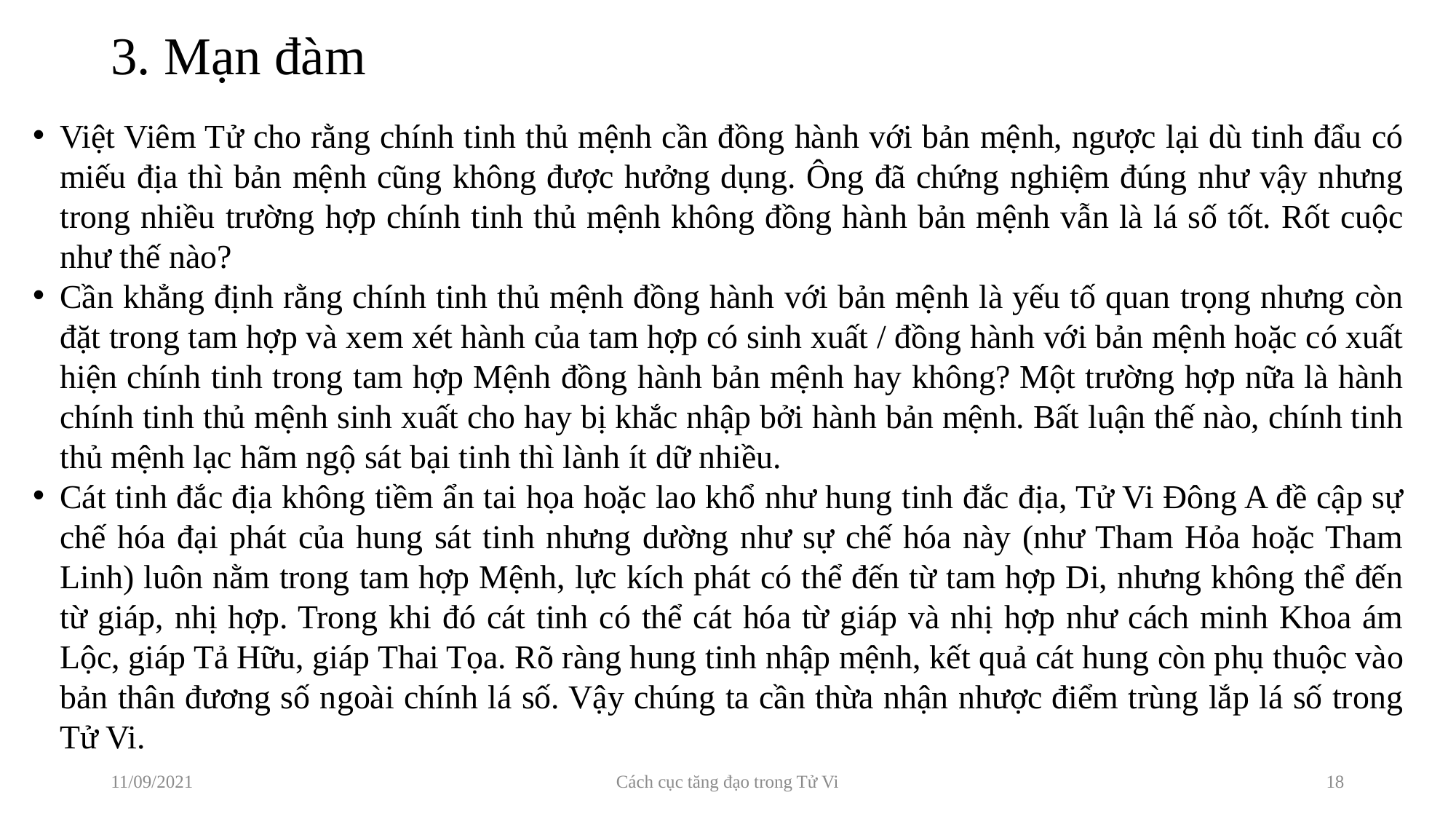

# 3. Mạn đàm
Việt Viêm Tử cho rằng chính tinh thủ mệnh cần đồng hành với bản mệnh, ngược lại dù tinh đẩu có miếu địa thì bản mệnh cũng không được hưởng dụng. Ông đã chứng nghiệm đúng như vậy nhưng trong nhiều trường hợp chính tinh thủ mệnh không đồng hành bản mệnh vẫn là lá số tốt. Rốt cuộc như thế nào?
Cần khẳng định rằng chính tinh thủ mệnh đồng hành với bản mệnh là yếu tố quan trọng nhưng còn đặt trong tam hợp và xem xét hành của tam hợp có sinh xuất / đồng hành với bản mệnh hoặc có xuất hiện chính tinh trong tam hợp Mệnh đồng hành bản mệnh hay không? Một trường hợp nữa là hành chính tinh thủ mệnh sinh xuất cho hay bị khắc nhập bởi hành bản mệnh. Bất luận thế nào, chính tinh thủ mệnh lạc hãm ngộ sát bại tinh thì lành ít dữ nhiều.
Cát tinh đắc địa không tiềm ẩn tai họa hoặc lao khổ như hung tinh đắc địa, Tử Vi Đông A đề cập sự chế hóa đại phát của hung sát tinh nhưng dường như sự chế hóa này (như Tham Hỏa hoặc Tham Linh) luôn nằm trong tam hợp Mệnh, lực kích phát có thể đến từ tam hợp Di, nhưng không thể đến từ giáp, nhị hợp. Trong khi đó cát tinh có thể cát hóa từ giáp và nhị hợp như cách minh Khoa ám Lộc, giáp Tả Hữu, giáp Thai Tọa. Rõ ràng hung tinh nhập mệnh, kết quả cát hung còn phụ thuộc vào bản thân đương số ngoài chính lá số. Vậy chúng ta cần thừa nhận nhược điểm trùng lắp lá số trong Tử Vi.
11/09/2021
Cách cục tăng đạo trong Tử Vi
18